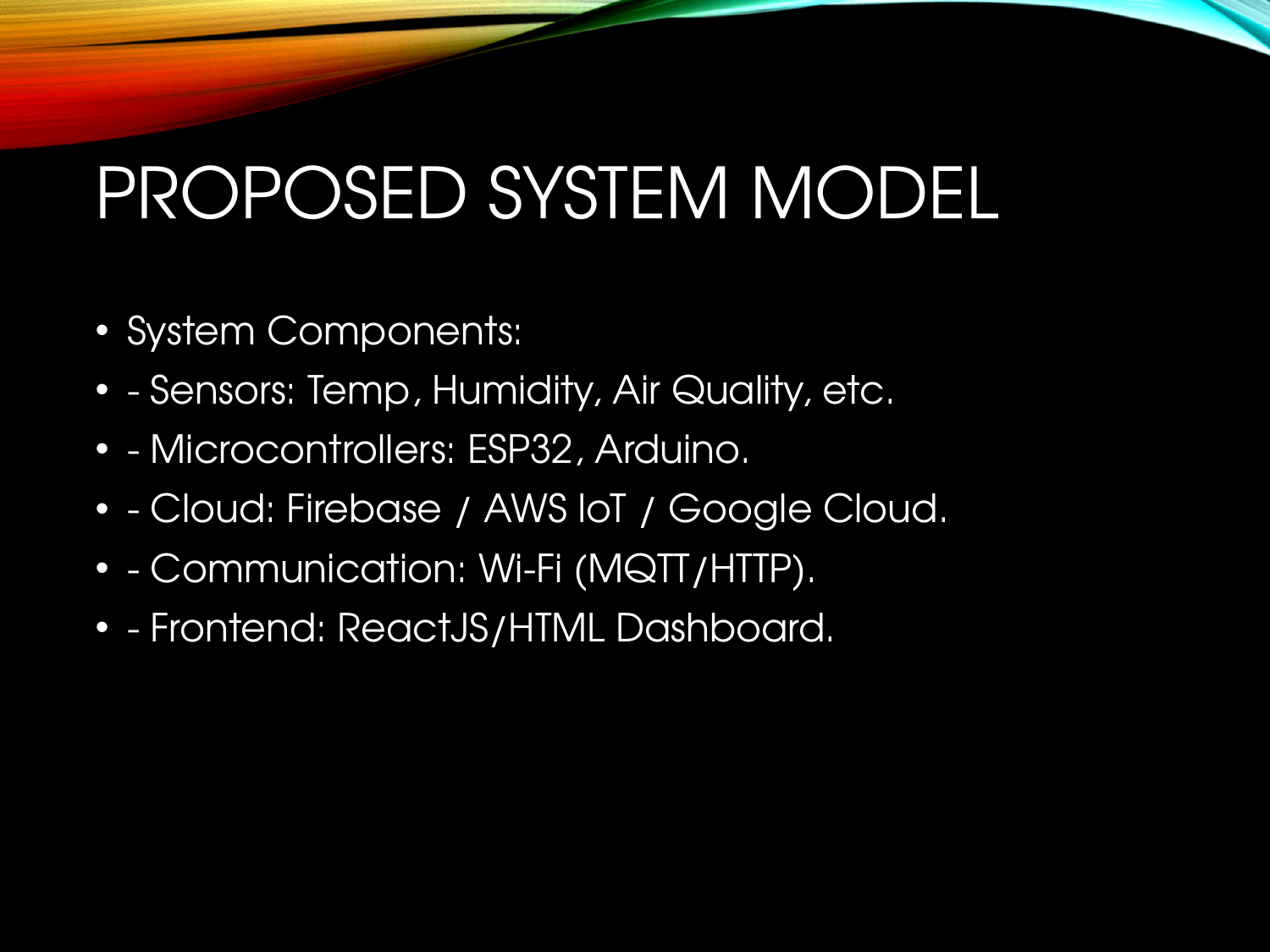

# PROPOSED SYSTEM MODEL
System Components:
- Sensors: Temp, Humidity, Air Quality, etc.
- Microcontrollers: ESP32, Arduino.
- Cloud: Firebase / AWS IoT / Google Cloud.
- Communication: Wi-Fi (MQTT/HTTP).
- Frontend: ReactJS/HTML Dashboard.